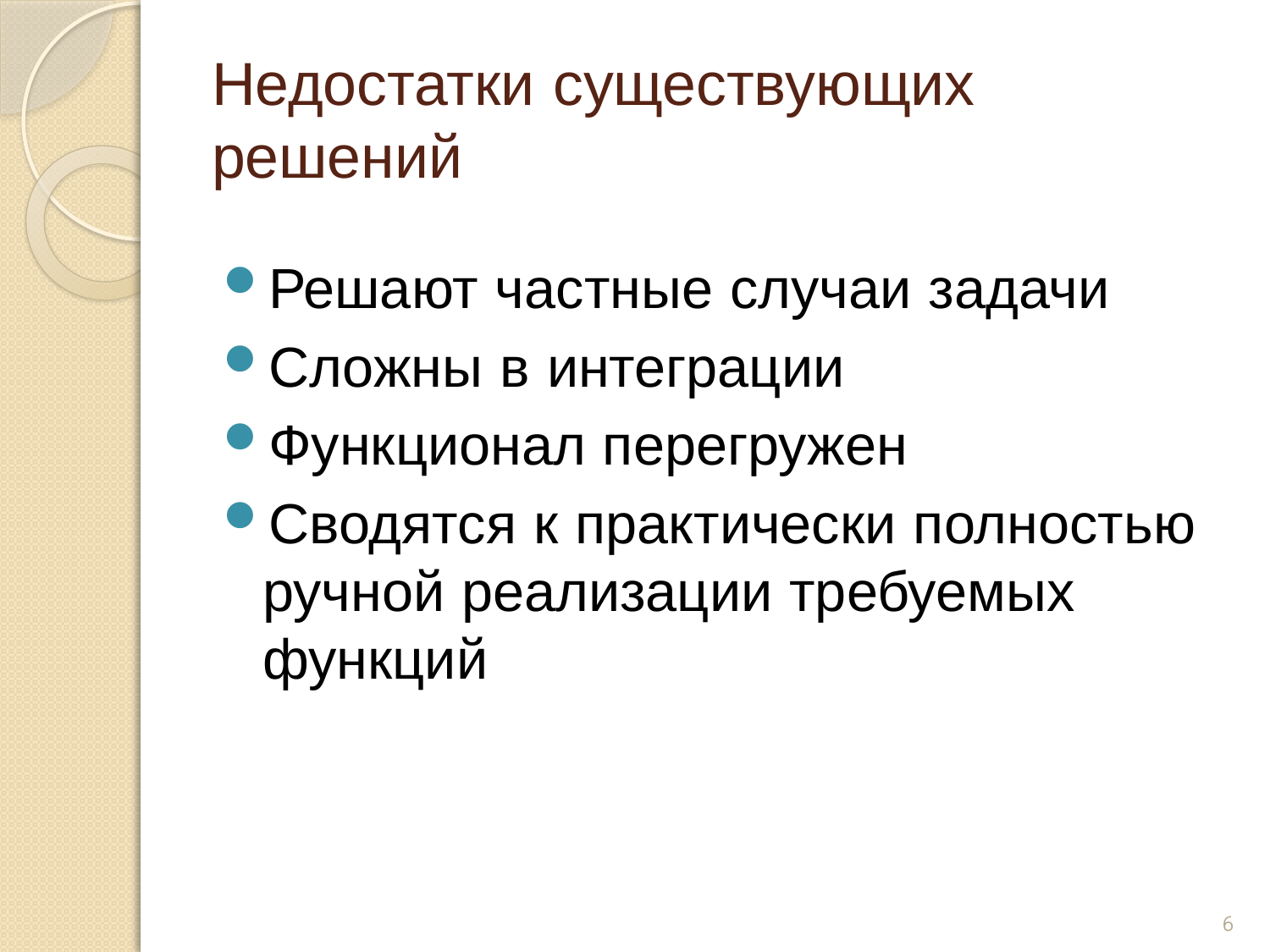

# Недостатки существующих решений
Решают частные случаи задачи
Сложны в интеграции
Функционал перегружен
Сводятся к практически полностью ручной реализации требуемых функций

6